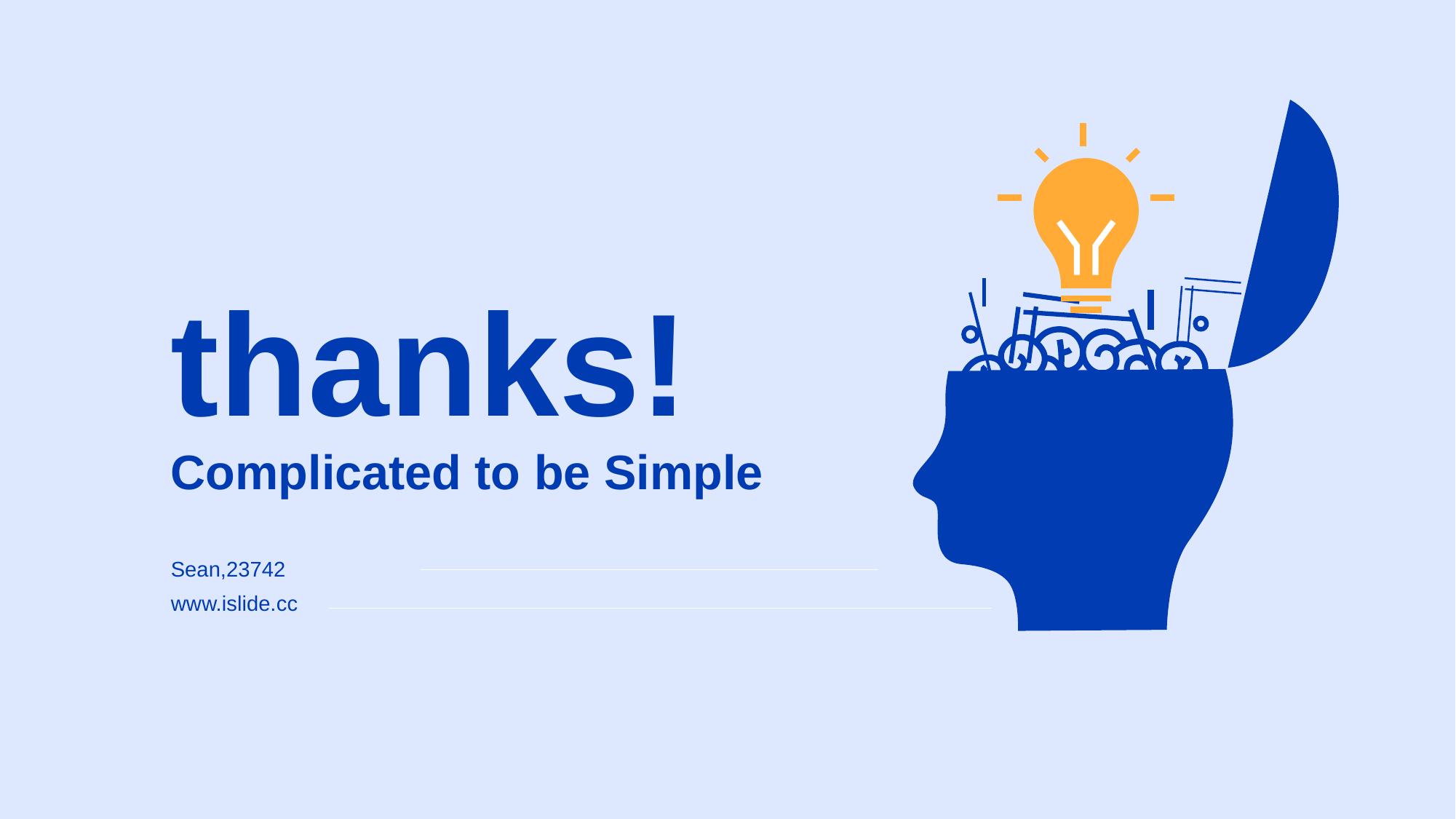

# tha nks! Complicated to be Simple
Sean,23742
ww w.islide.cc